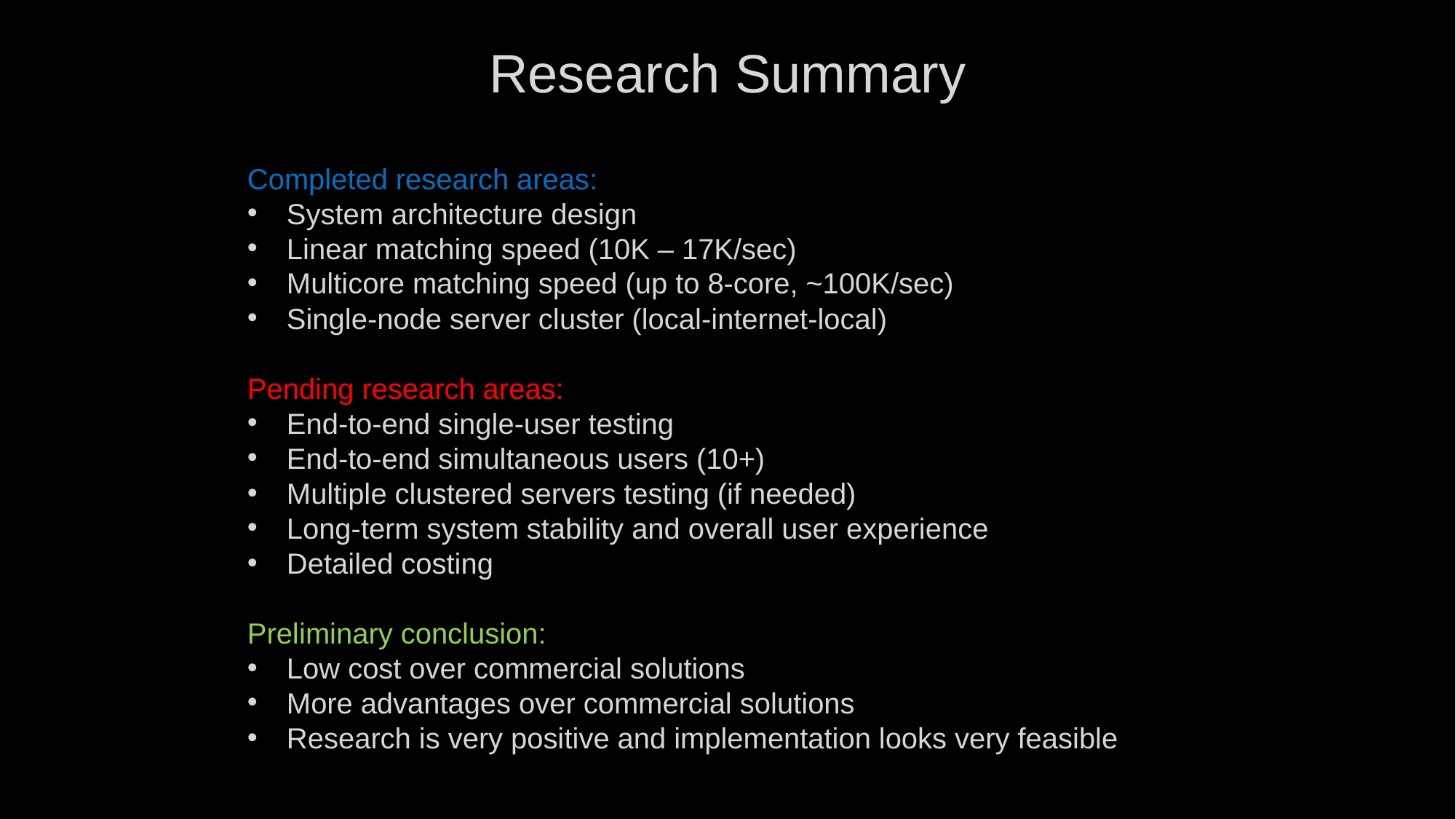

# Research Summary
Completed research areas:
System architecture design
Linear matching speed (10K – 17K/sec)
Multicore matching speed (up to 8-core, ~100K/sec)
Single-node server cluster (local-internet-local)

Pending research areas:
End-to-end single-user testing
End-to-end simultaneous users (10+)
Multiple clustered servers testing (if needed)
Long-term system stability and overall user experience
Detailed costing

Preliminary conclusion:
Low cost over commercial solutions
More advantages over commercial solutions
Research is very positive and implementation looks very feasible